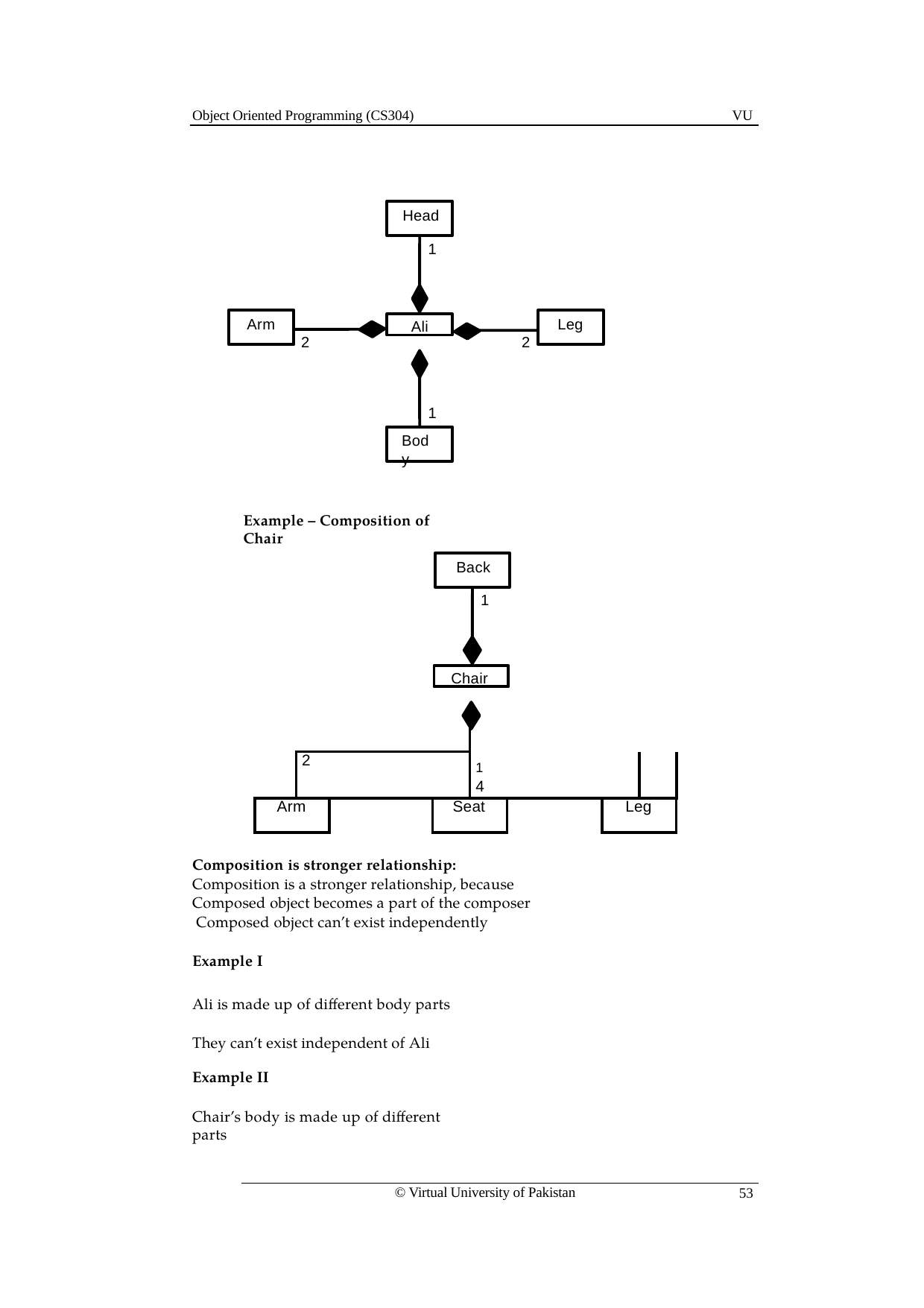

Object Oriented Programming (CS304)
VU

Head

1

Ali
Arm
Leg

2
2

1
Body

Example – Composition of Chair

Back

1

Chair

|  |  |  |  |  |  |  |  |
| --- | --- | --- | --- | --- | --- | --- | --- |
|  | 2 |  |  | 1 4 |  |  |  |
| Arm |  |  | Seat |  |  | Leg |  |
Composition is stronger relationship:  Composition is a stronger relationship, because  Composed object becomes a part of the composer  Composed object can’t exist independently

Example I
Ali is made up of different body parts  They can’t exist independent of Ali

Example II

Chair’s body is made up of different parts
© Virtual University of Pakistan

53